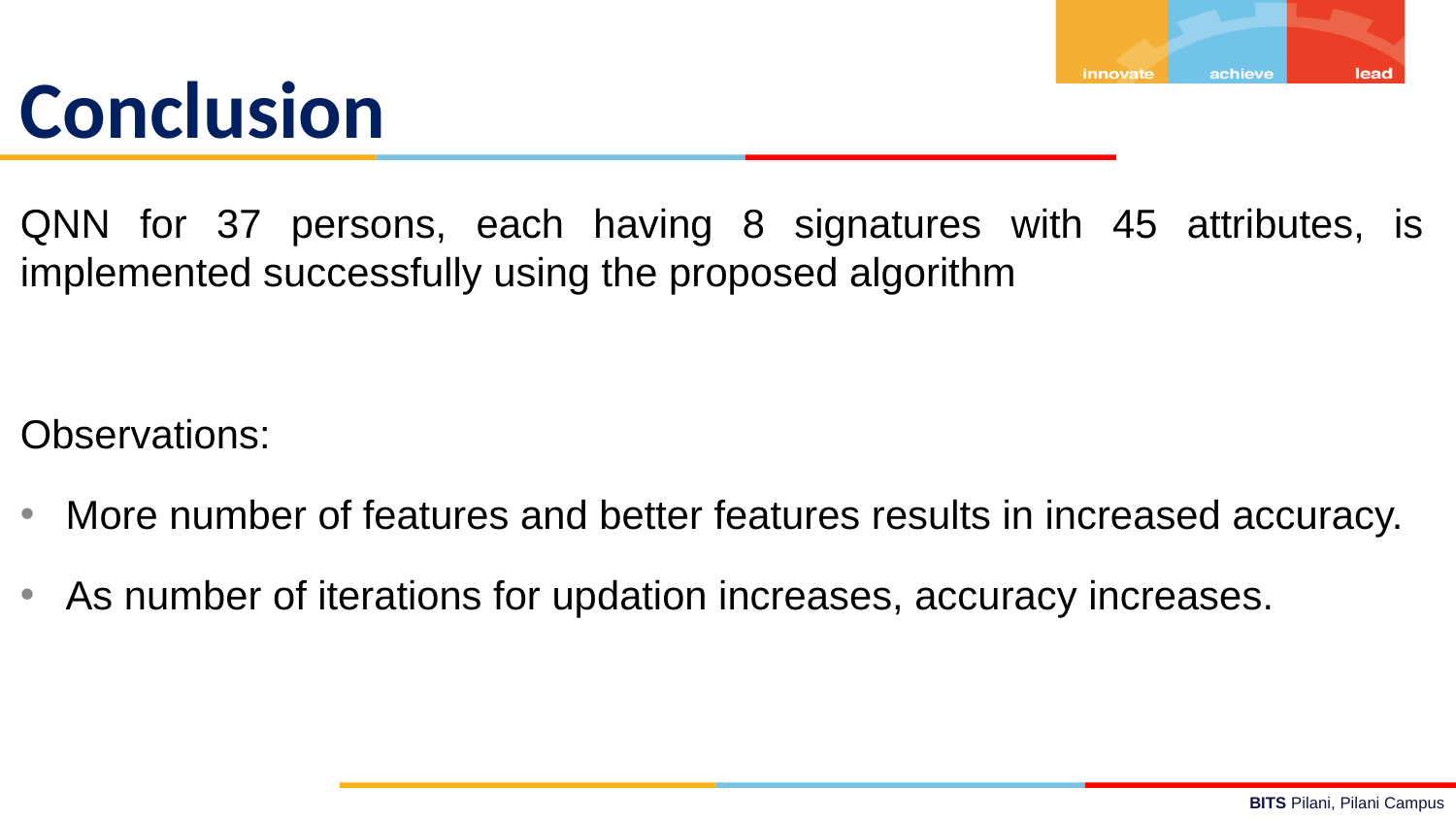

# Conclusion
QNN for 37 persons, each having 8 signatures with 45 attributes, is implemented successfully using the proposed algorithm

Observations:
More number of features and better features results in increased accuracy.
As number of iterations for updation increases, accuracy increases.